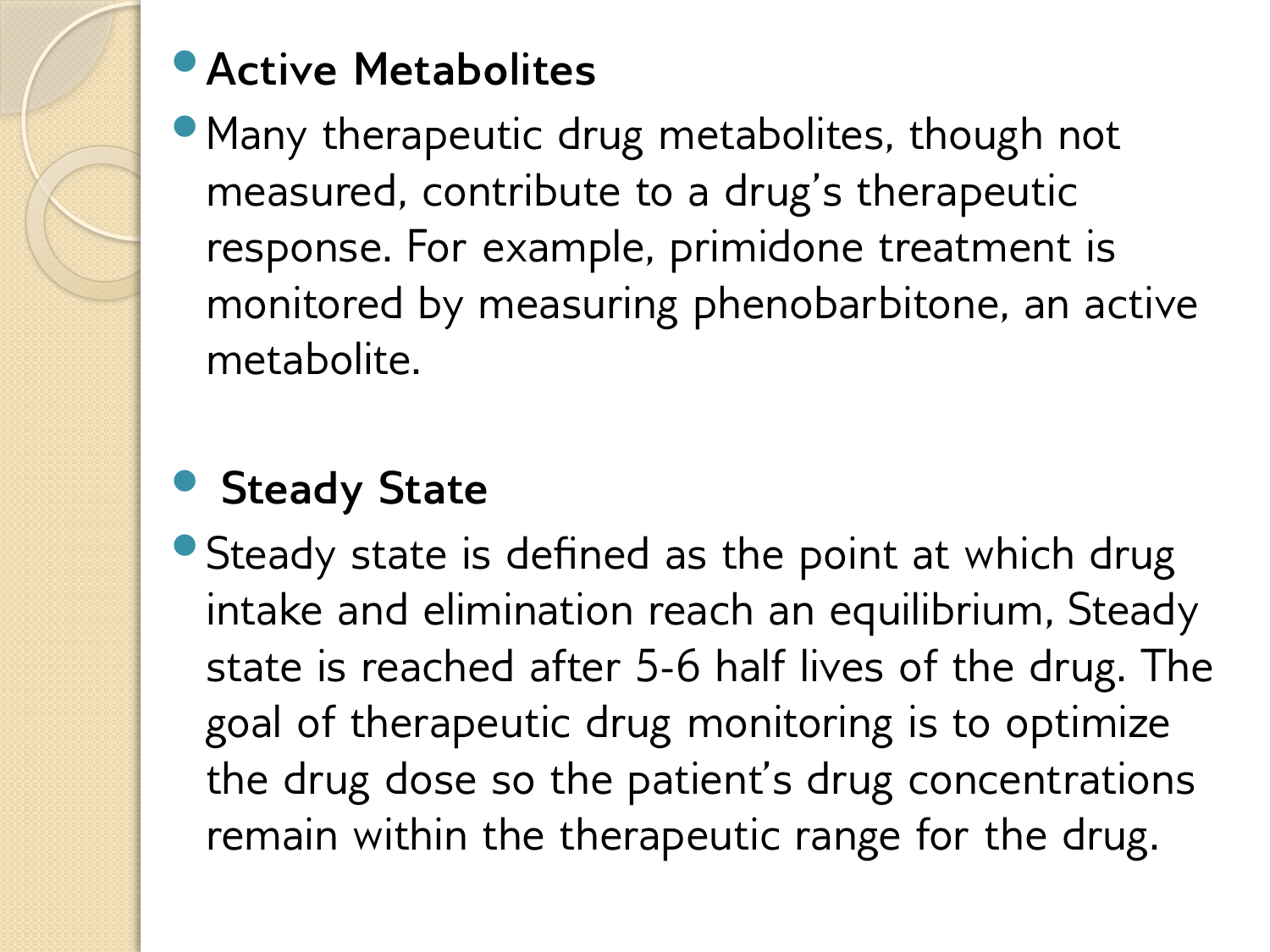

Active Metabolites
Many therapeutic drug metabolites, though not measured, contribute to a drug’s therapeutic response. For example, primidone treatment is monitored by measuring phenobarbitone, an active metabolite.

 Steady State
Steady state is defined as the point at which drug intake and elimination reach an equilibrium, Steady state is reached after 5-6 half lives of the drug. The goal of therapeutic drug monitoring is to optimize the drug dose so the patient’s drug concentrations remain within the therapeutic range for the drug.